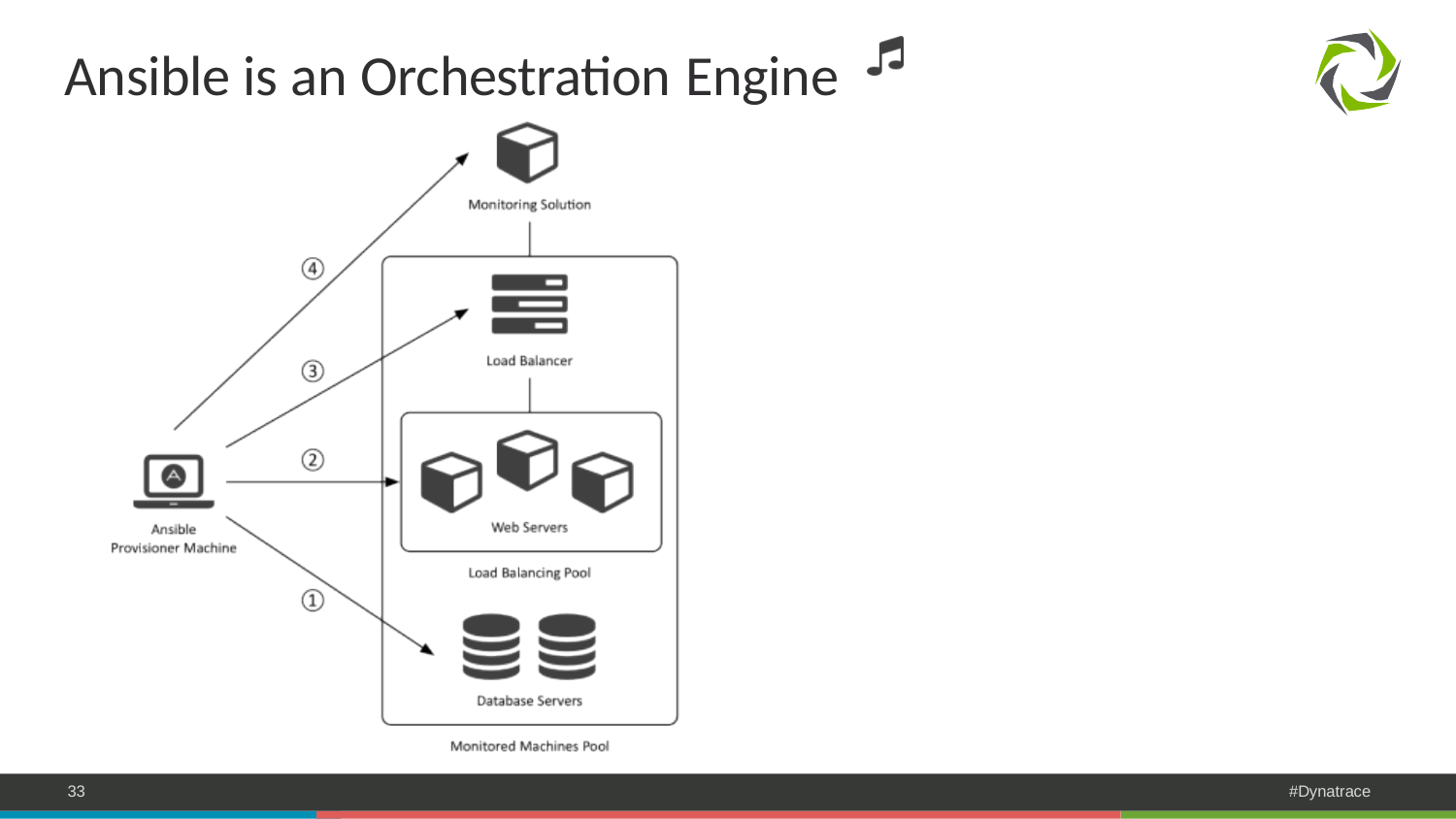

# Ansible is an Orchestration Engine

33
#Dynatrace